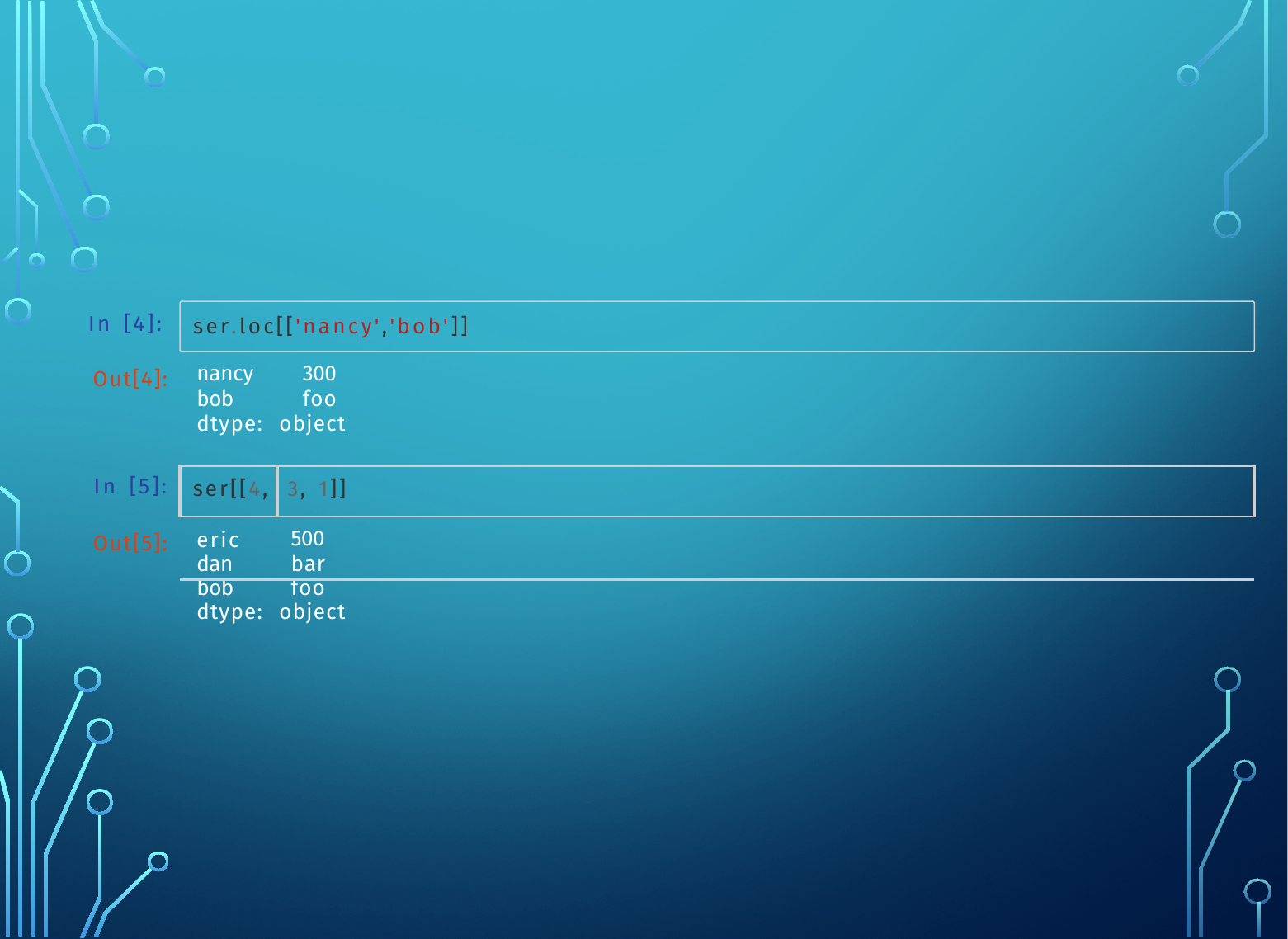

In [4]:
ser.loc[['nancy','bob']]
| Out[4]: | nancy bob dtype: | 300 foo object |
| --- | --- | --- |
| In [5]: | ser[[4, | 3, 1]] |
| Out[5]: | eric dan | 500 bar |
|  | bob | foo |
|  | dtype: | object |